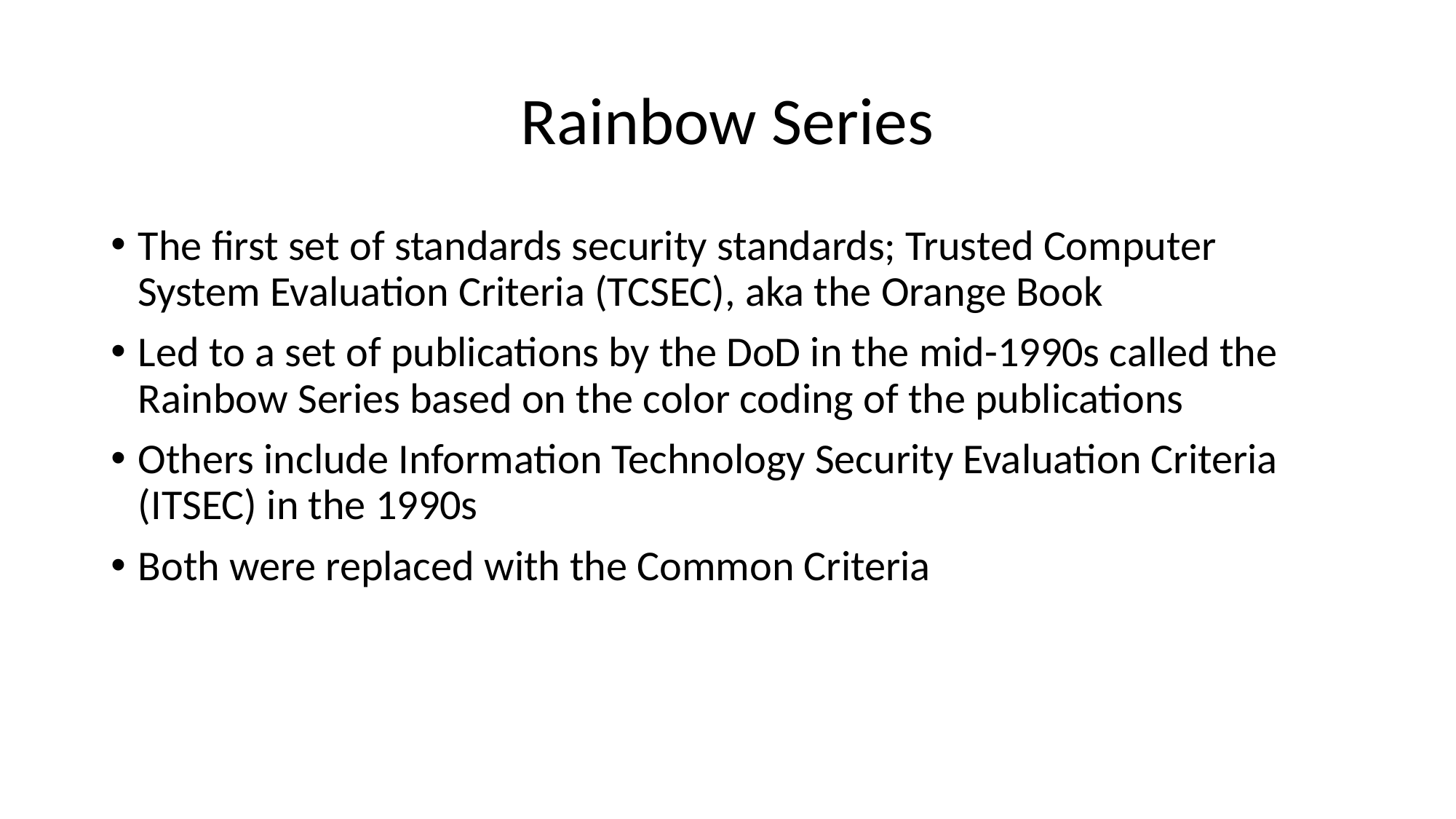

# Rainbow Series
The first set of standards security standards; Trusted Computer System Evaluation Criteria (TCSEC), aka the Orange Book
Led to a set of publications by the DoD in the mid-1990s called the Rainbow Series based on the color coding of the publications
Others include Information Technology Security Evaluation Criteria (ITSEC) in the 1990s
Both were replaced with the Common Criteria